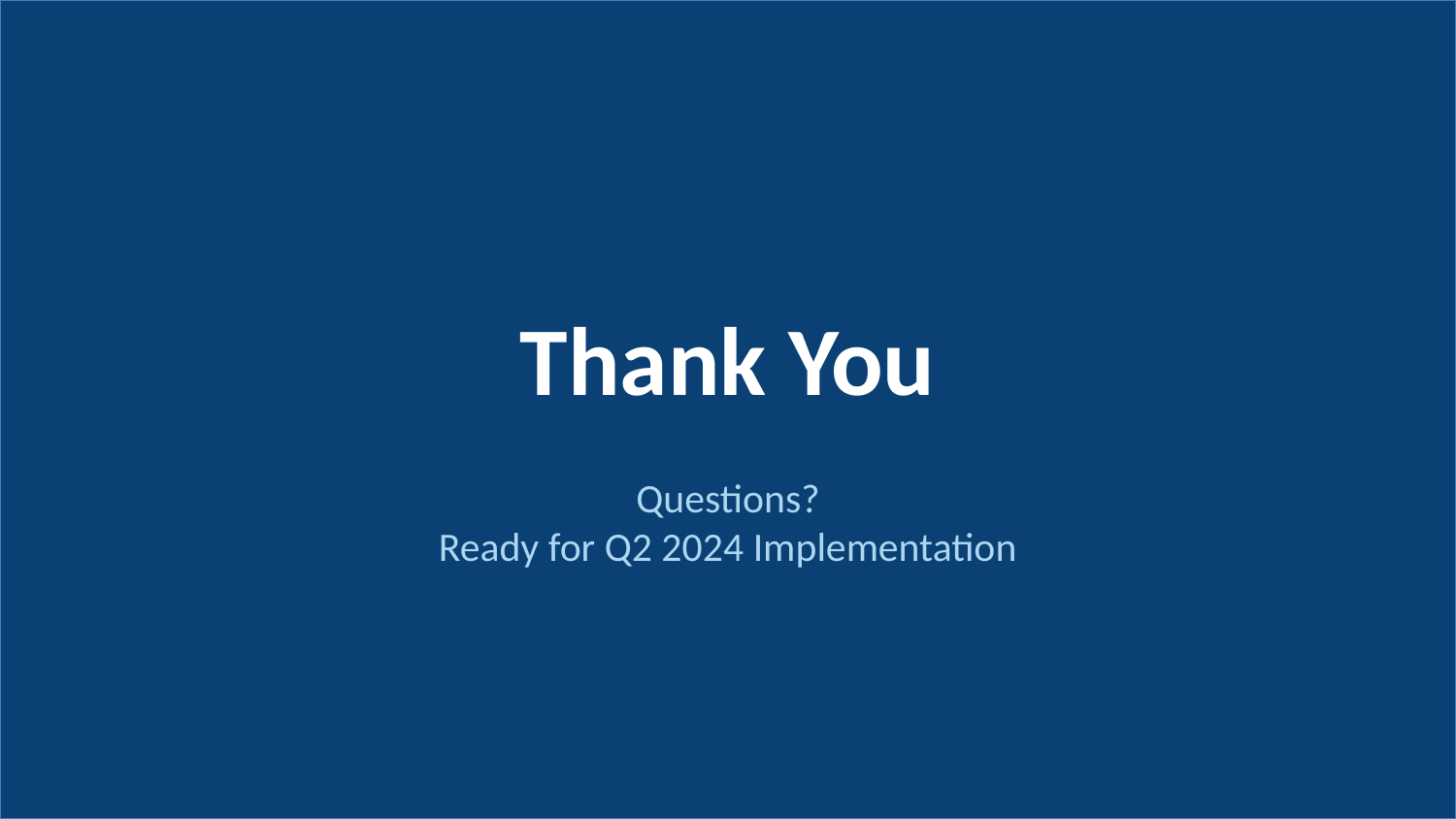

Thank You
Questions?
Ready for Q2 2024 Implementation